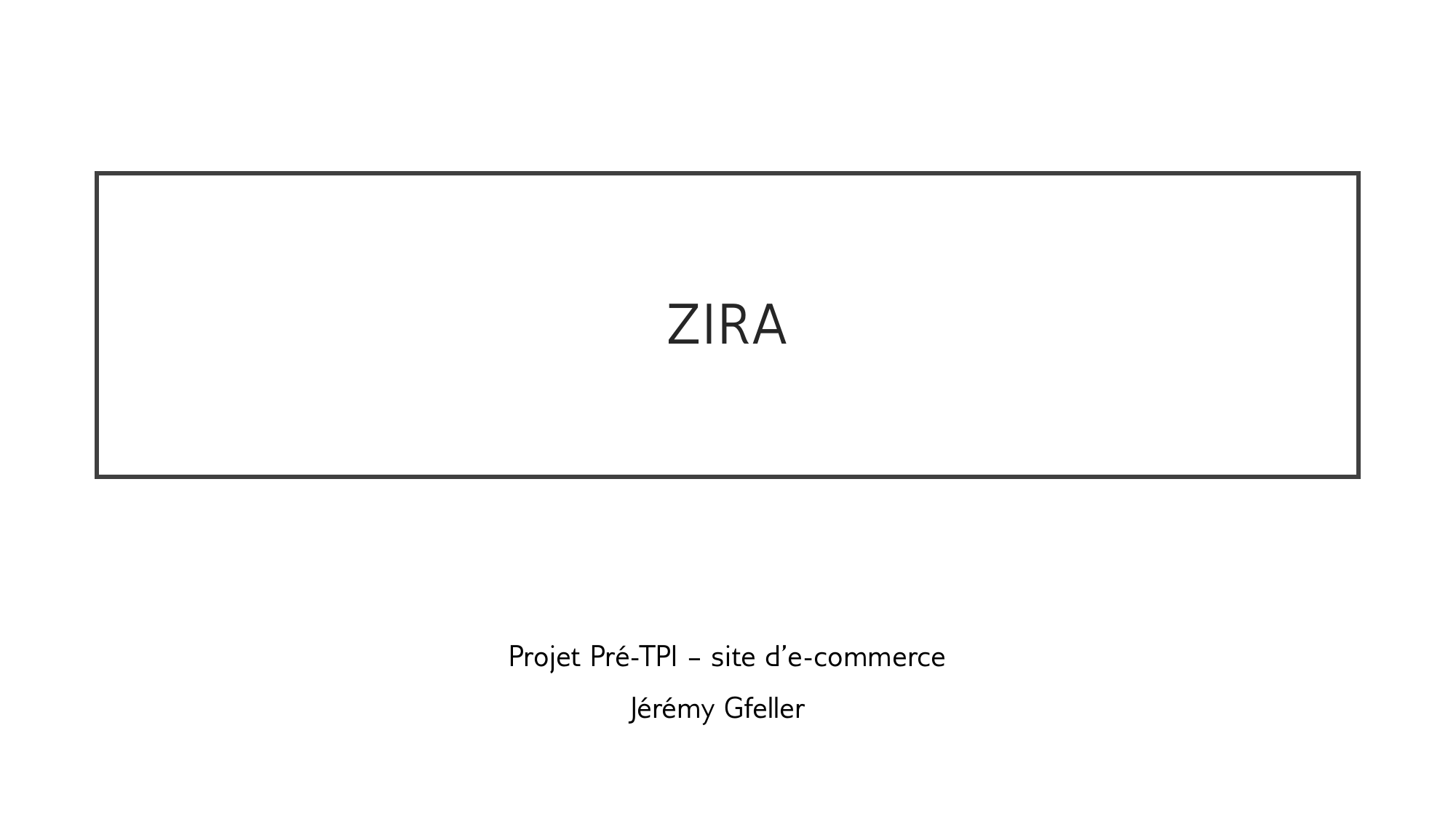

# ZIRA
Projet Pré-TPI – site d’e-commerce
Jérémy Gfeller